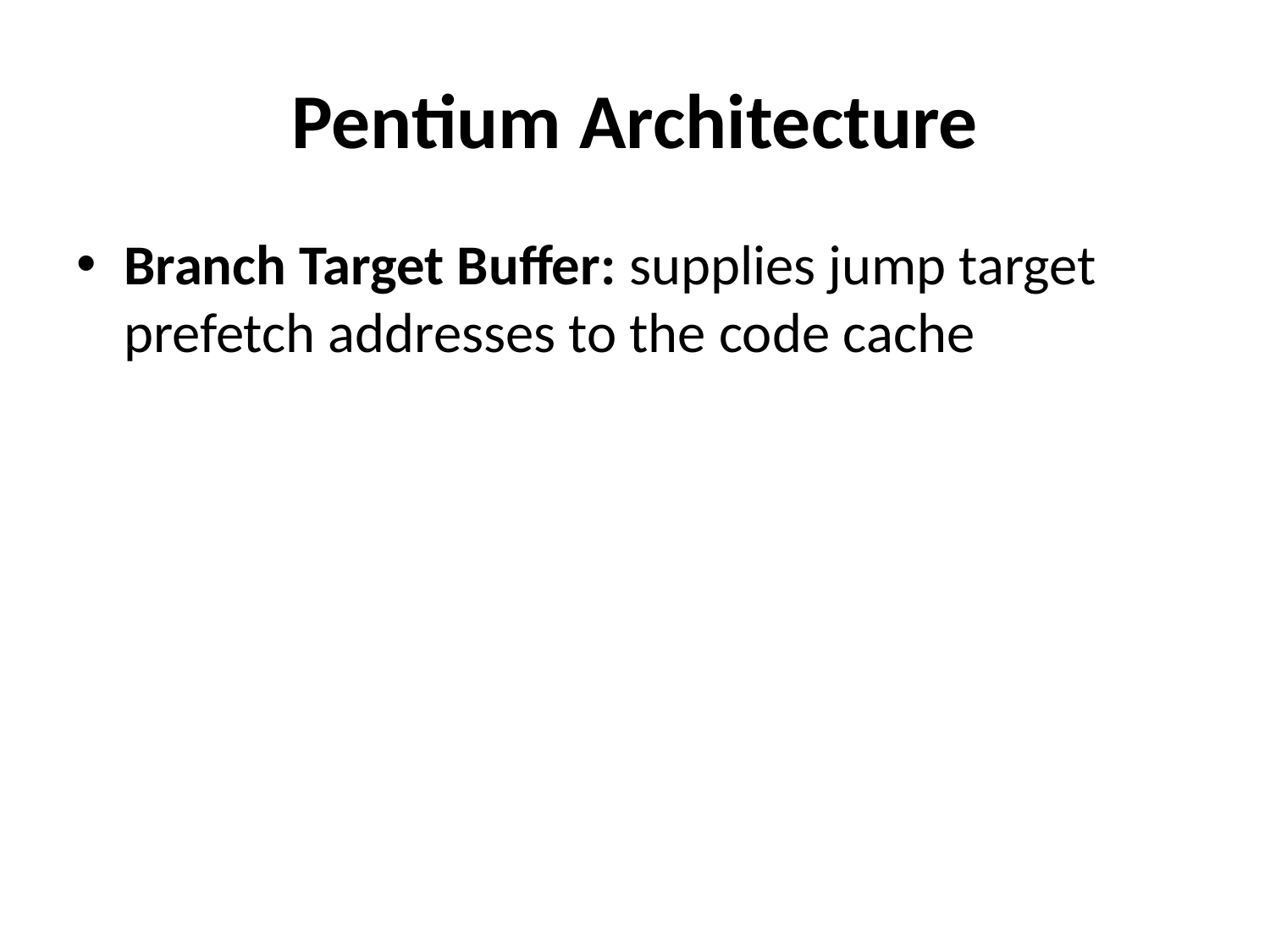

# Pentium Architecture
Branch Target Buffer: supplies jump target prefetch addresses to the code cache